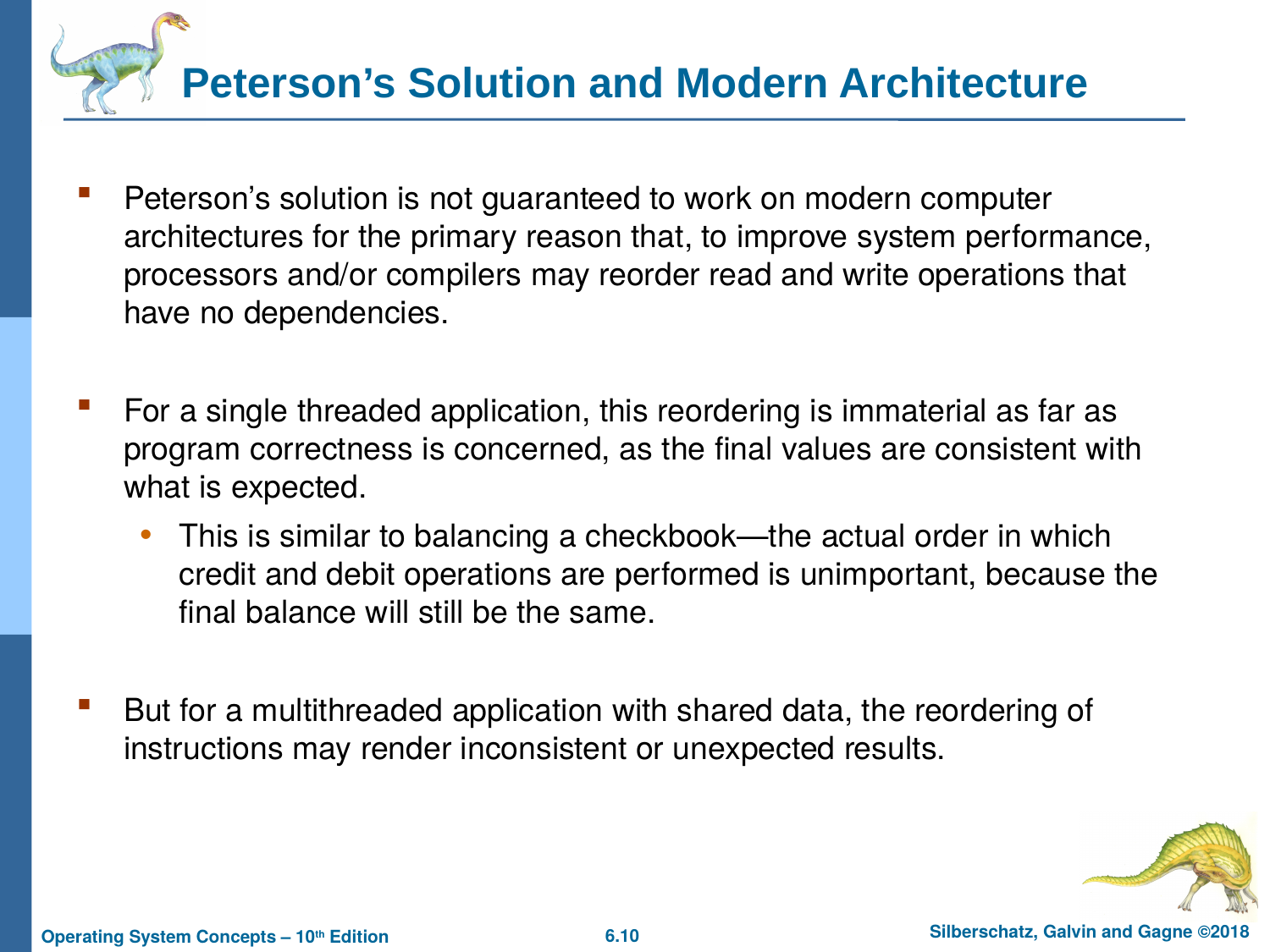

# Peterson’s Solution and Modern Architecture
Peterson’s solution is not guaranteed to work on modern computer architectures for the primary reason that, to improve system performance, processors and/or compilers may reorder read and write operations that have no dependencies.

For a single threaded application, this reordering is immaterial as far as program correctness is concerned, as the final values are consistent with what is expected.
This is similar to balancing a checkbook—the actual order in which credit and debit operations are performed is unimportant, because the final balance will still be the same.

But for a multithreaded application with shared data, the reordering of instructions may render inconsistent or unexpected results.